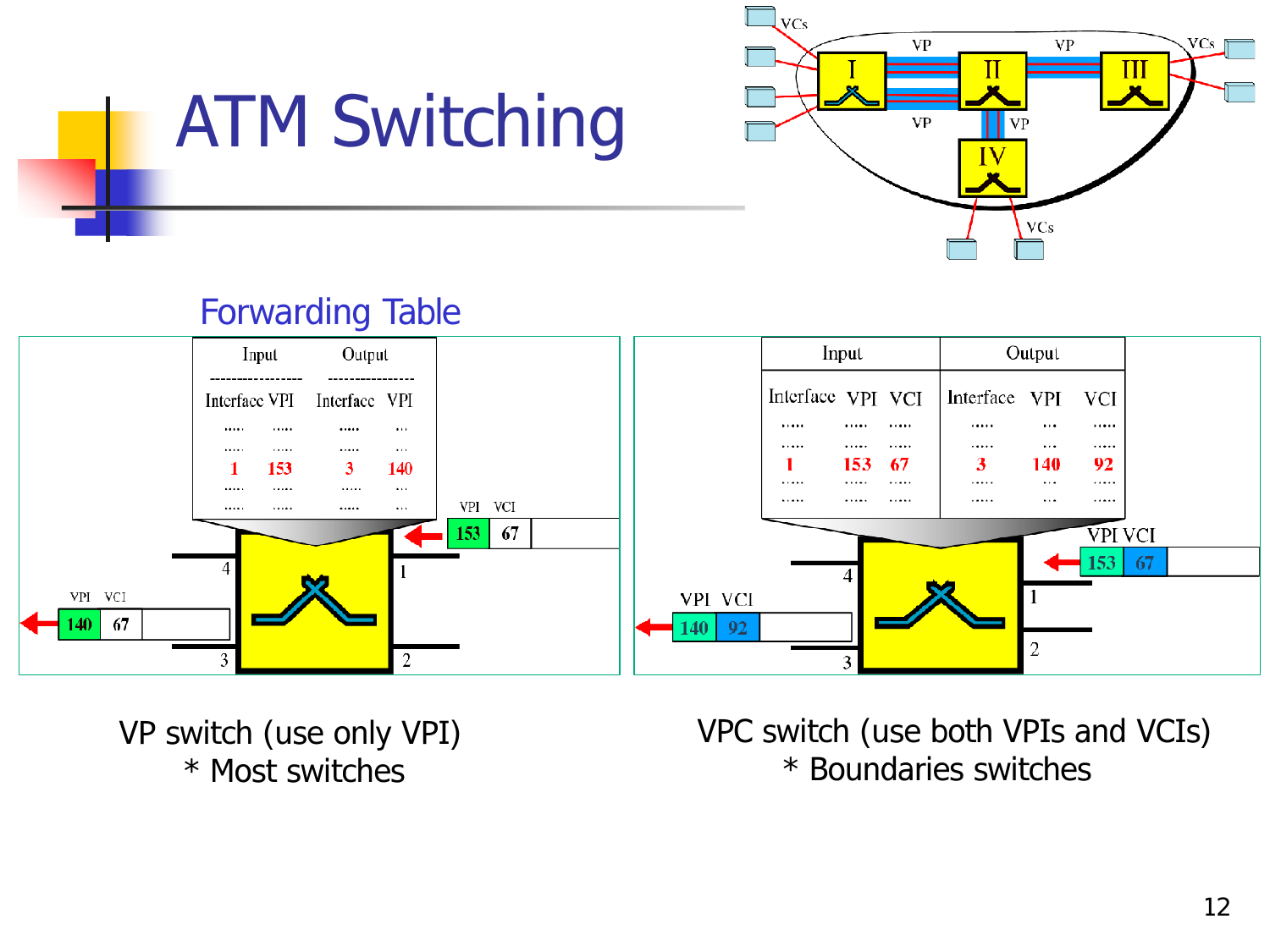

# ATM Switching
Forwarding Table

VPC switch (use both VPIs and VCIs)
* Boundaries switches
VP switch (use only VPI)
* Most switches
12